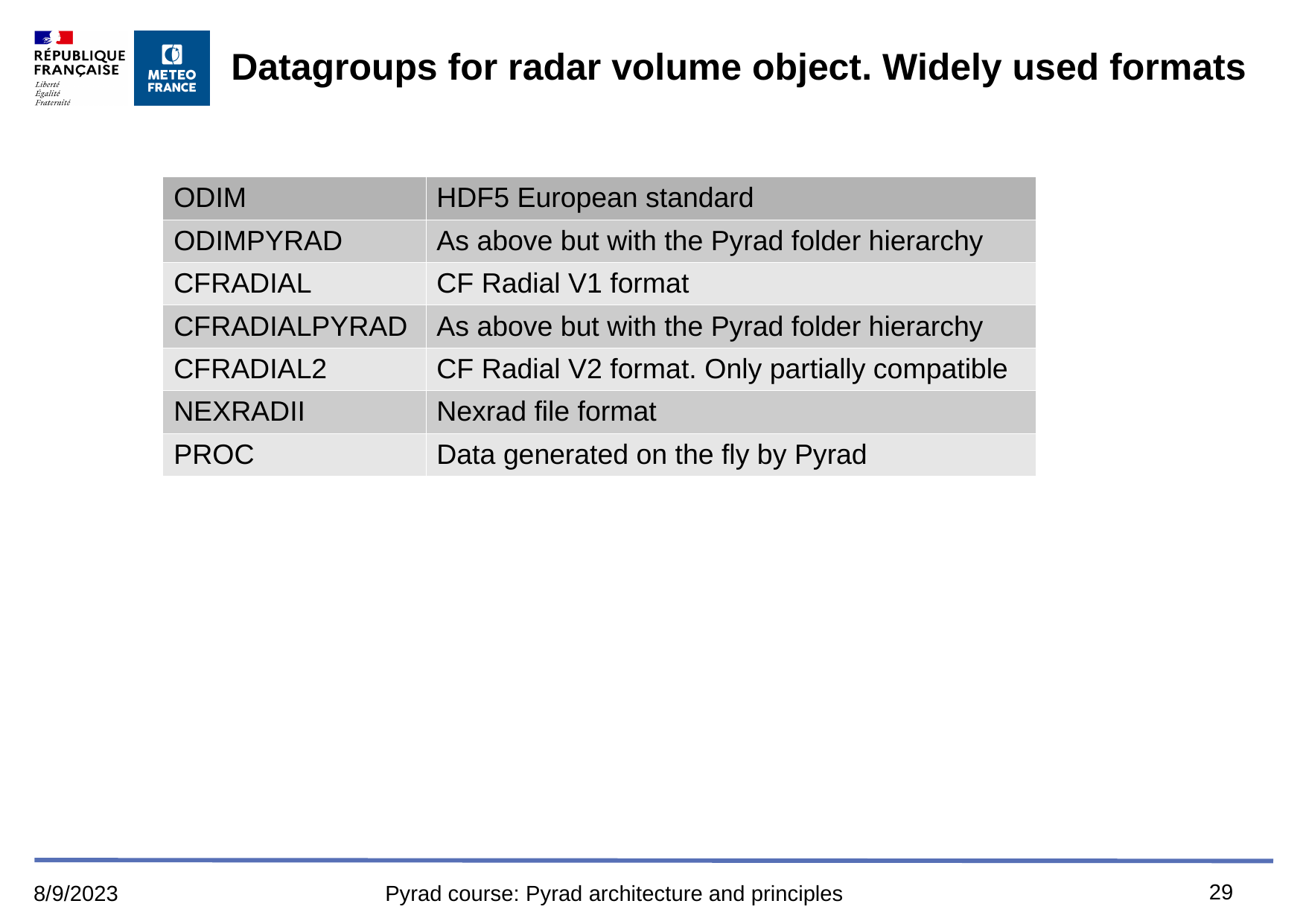

# Datagroups for radar volume object. Widely used formats
| ODIM | HDF5 European standard |
| --- | --- |
| ODIMPYRAD | As above but with the Pyrad folder hierarchy |
| CFRADIAL | CF Radial V1 format |
| CFRADIALPYRAD | As above but with the Pyrad folder hierarchy |
| CFRADIAL2 | CF Radial V2 format. Only partially compatible |
| NEXRADII | Nexrad file format |
| PROC | Data generated on the fly by Pyrad |
29
8/9/2023
Pyrad course: Pyrad architecture and principles